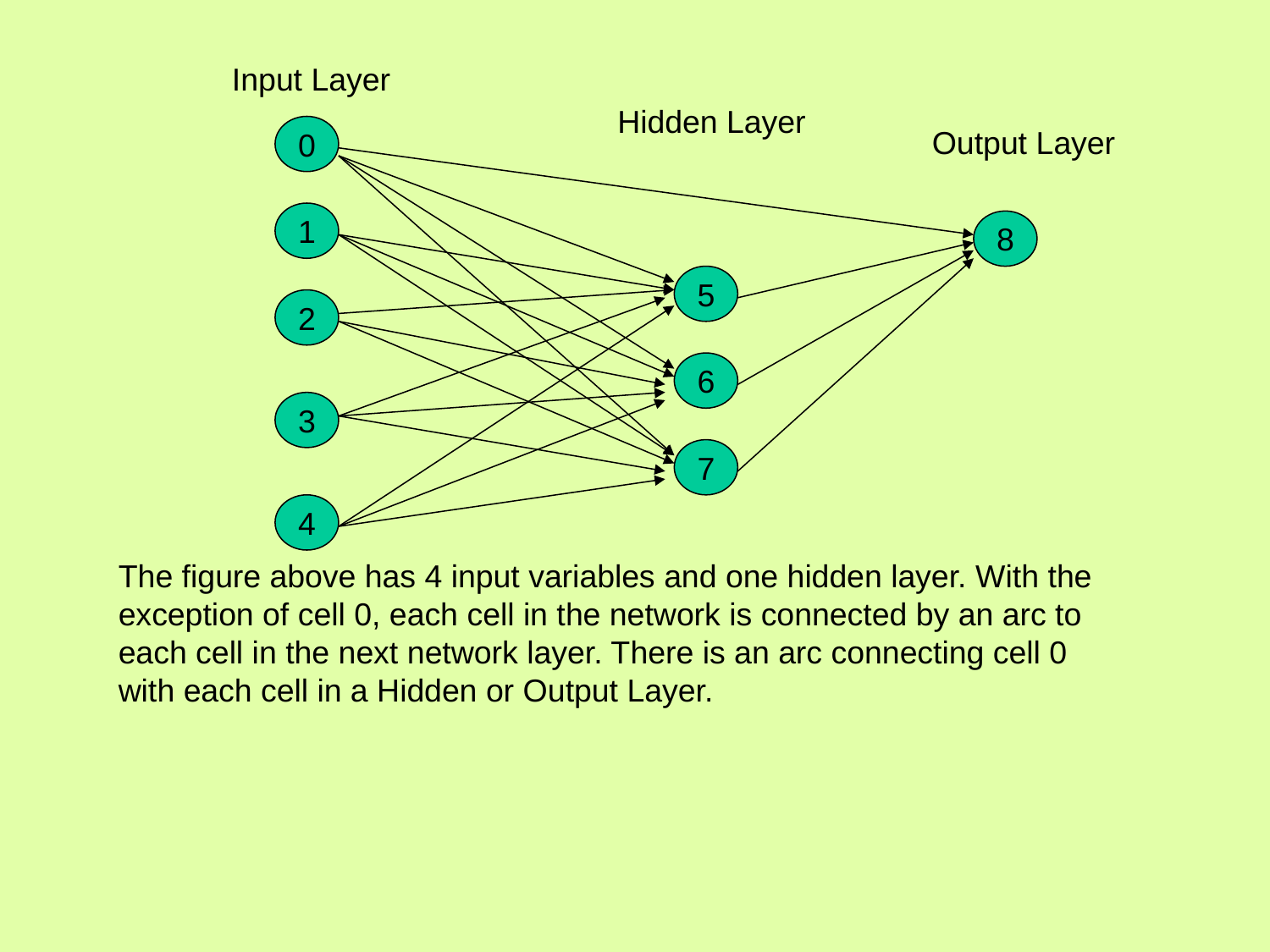

Input Layer
Hidden Layer
0

1
8

5
2

6
3

7

4
Output Layer
The figure above has 4 input variables and one hidden layer. With the exception of cell 0, each cell in the network is connected by an arc to each cell in the next network layer. There is an arc connecting cell 0 with each cell in a Hidden or Output Layer.